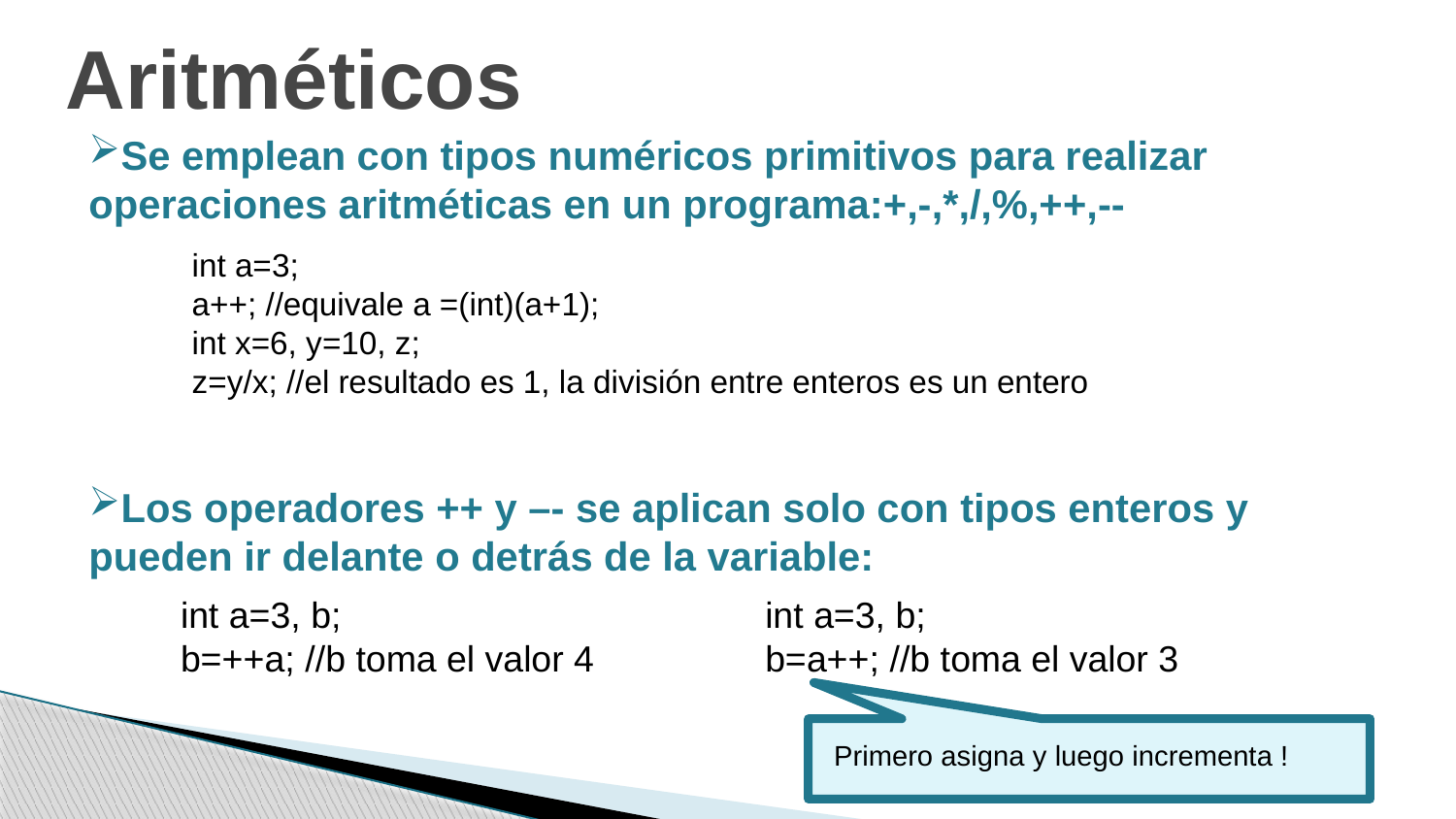

Aritméticos
Se emplean con tipos numéricos primitivos para realizar operaciones aritméticas en un programa:+,-,*,/,%,++,--

Los operadores ++ y –- se aplican solo con tipos enteros y pueden ir delante o detrás de la variable:

int a=3;
a++; //equivale a =(int)(a+1);
int x=6, y=10, z;
z=y/x; //el resultado es 1, la división entre enteros es un entero

int a=3, b;
b=++a; //b toma el valor 4
int a=3, b;
b=a++; //b toma el valor 3

Primero asigna y luego incrementa !